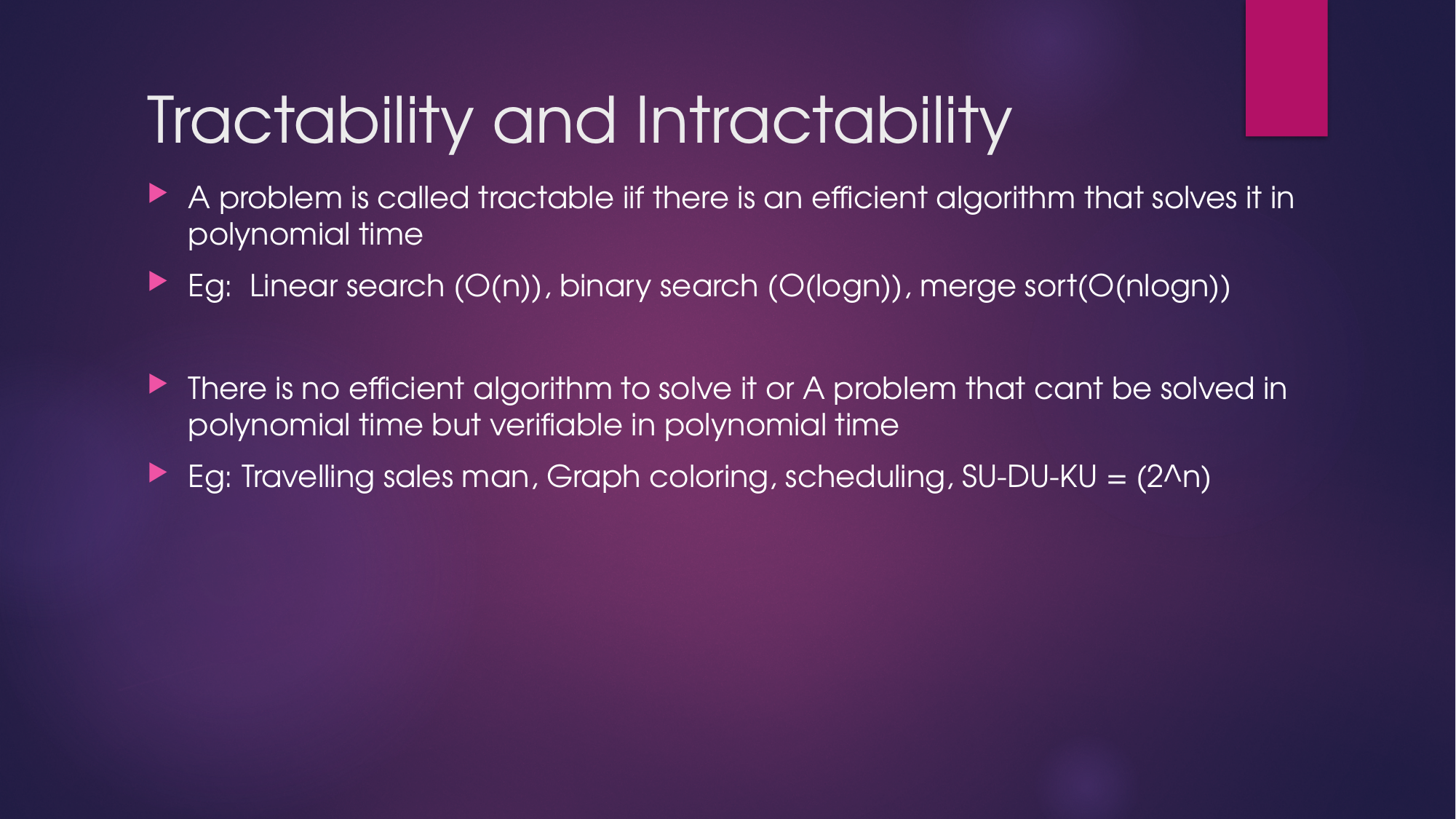

# Tractability and Intractability
A problem is called tractable iif there is an efficient algorithm that solves it in polynomial time
Eg:  Linear search (O(n)), binary search (O(logn)), merge sort(O(nlogn))

There is no efficient algorithm to solve it or A problem that cant be solved in polynomial time but verifiable in polynomial time
Eg: Travelling sales man, Graph coloring, scheduling, SU-DU-KU = (2^n)